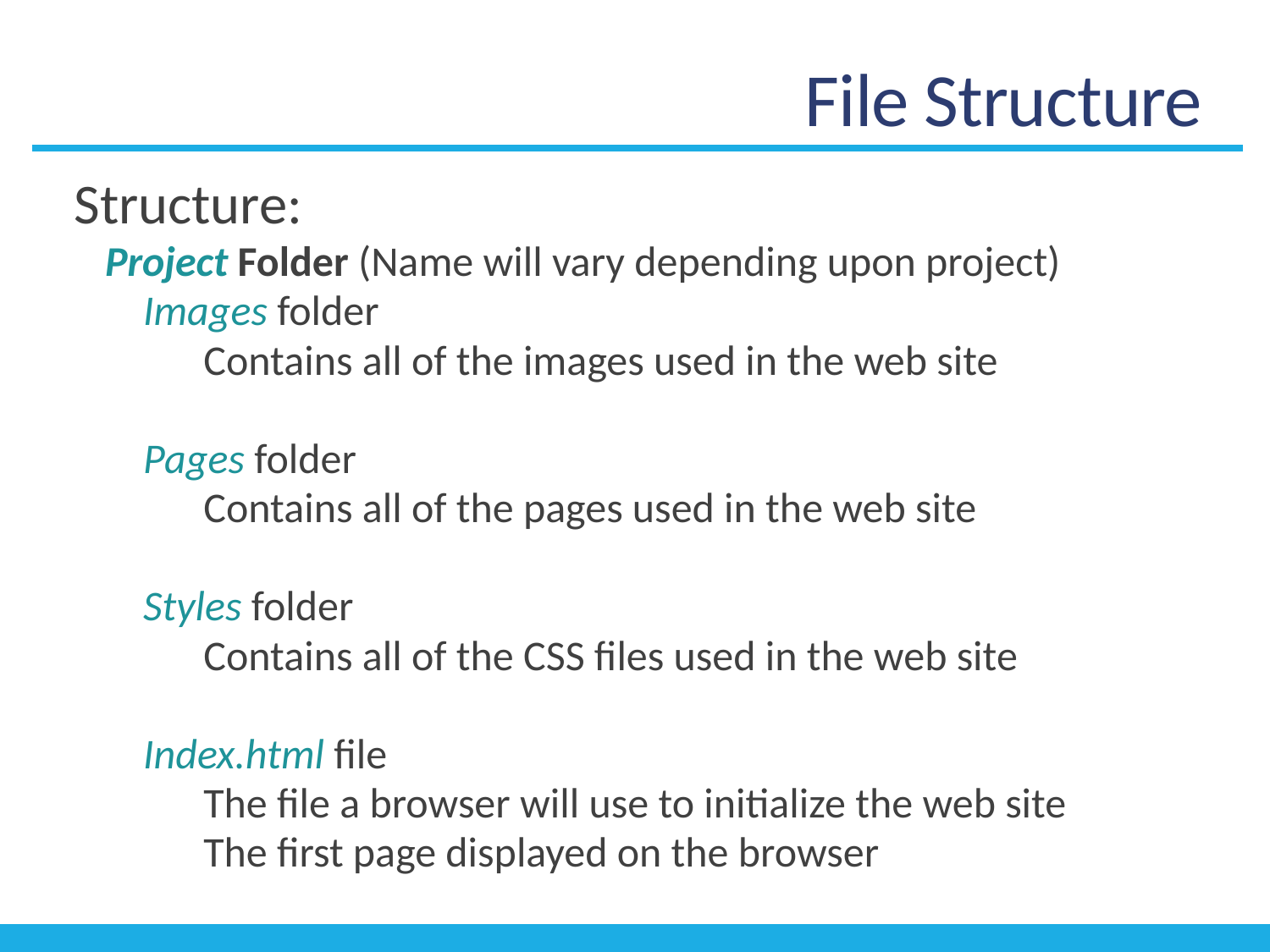

# File Structure
Structure:
   Project Folder (Name will vary depending upon project)
       Images folder
	Contains all of the images used in the web site

       Pages folder
	Contains all of the pages used in the web site

       Styles folder
	Contains all of the CSS files used in the web site

       Index.html file
	The file a browser will use to initialize the web site
	The first page displayed on the browser